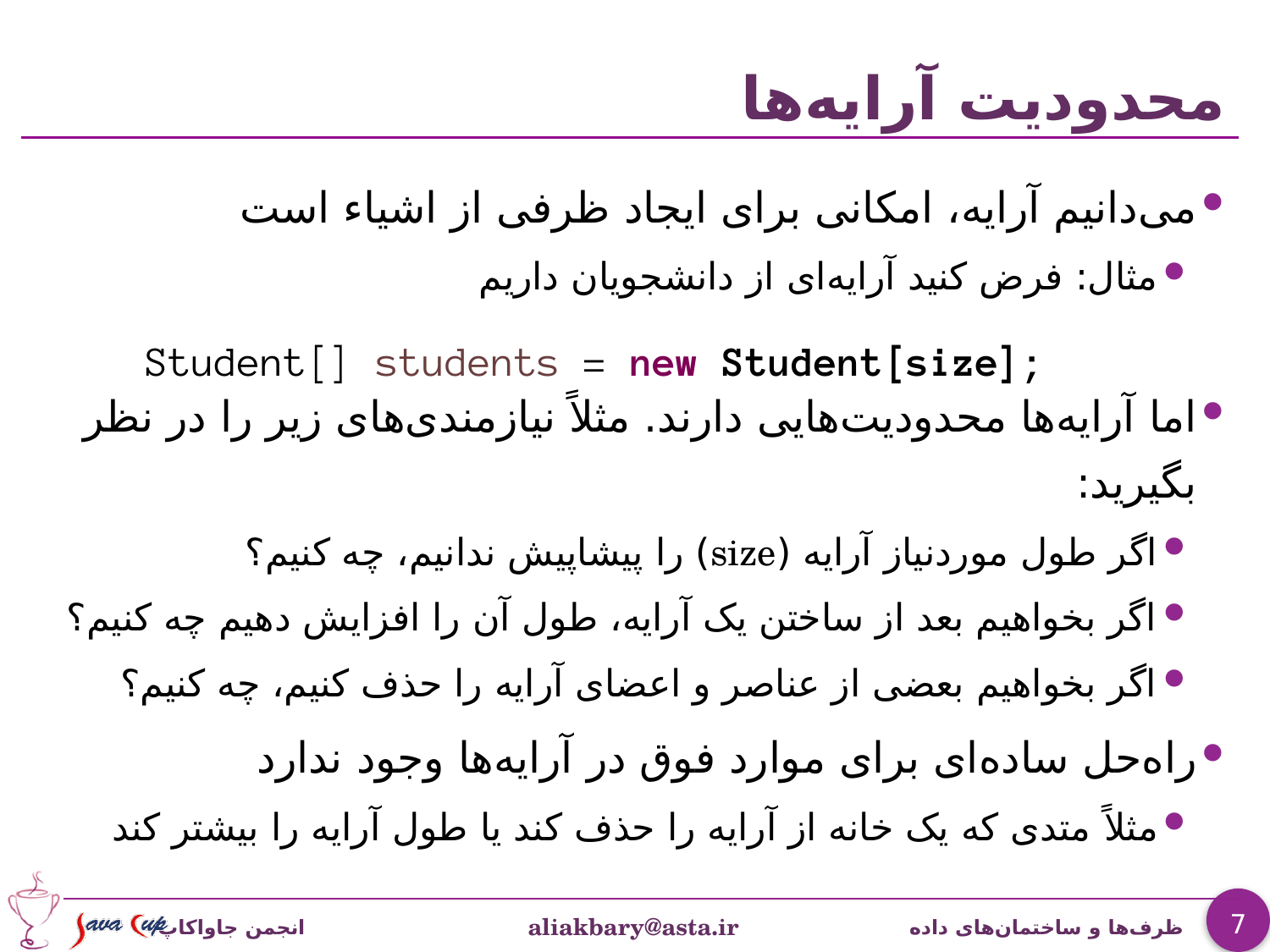

# محدودیت آرایه‌ها
می‌دانیم آرایه، امکانی برای ایجاد ظرفی از اشیاء است
مثال: فرض کنید آرایه‌ای از دانشجویان داریم

اما آرایه‌ها محدودیت‌هایی دارند. مثلاً نیازمندی‌های زیر را در نظر بگیرید:
اگر طول موردنیاز آرایه (size) را پیشاپیش ندانیم، چه کنیم؟
اگر بخواهیم بعد از ساختن یک آرایه، طول آن را افزایش دهیم چه کنیم؟
اگر بخواهیم بعضی از عناصر و اعضای آرایه را حذف کنیم، چه کنیم؟
راه‌حل ساده‌ای برای موارد فوق در آرایه‌ها وجود ندارد
مثلاً متدی که یک خانه از آرایه را حذف کند یا طول آرایه را بیشتر کند
Student[] students = new Student[size];